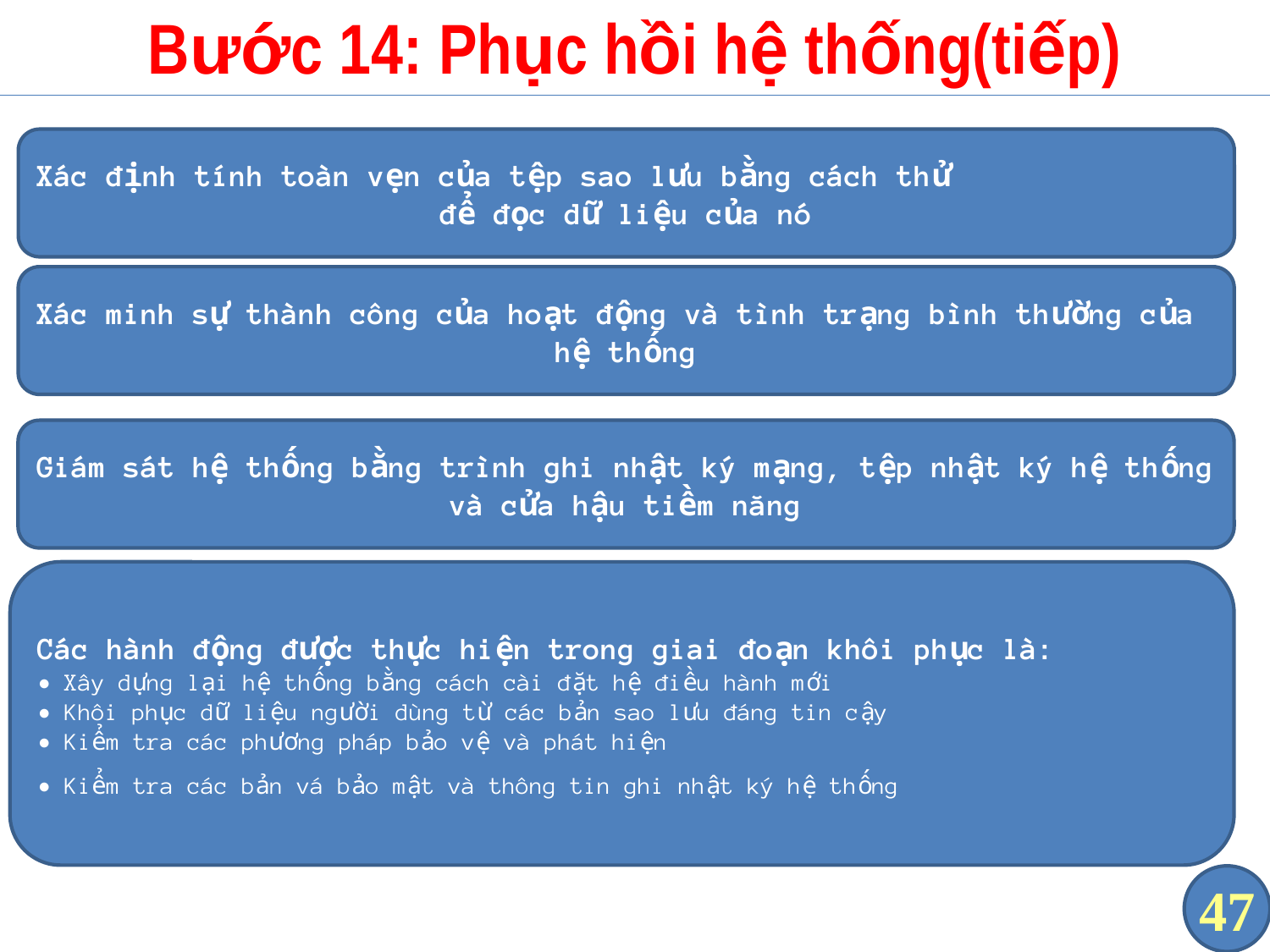

# Bước 14: Phục hồi hệ thống(tiếp)
Xác định tính toàn vẹn của tệp sao lưu bằng cách thử
để đọc dữ liệu của nó

Xác minh sự thành công của hoạt động và tình trạng bình thường của
hệ thống
Giám sát hệ thống bằng trình ghi nhật ký mạng, tệp nhật ký hệ thống và cửa hậu tiềm năng
Các hành động được thực hiện trong giai đoạn khôi phục là:
• Xây dựng lại hệ thống bằng cách cài đặt hệ điều hành mới
• Khôi phục dữ liệu người dùng từ các bản sao lưu đáng tin cậy
• Kiểm tra các phương pháp bảo vệ và phát hiện
• Kiểm tra các bản vá bảo mật và thông tin ghi nhật ký hệ thống
47